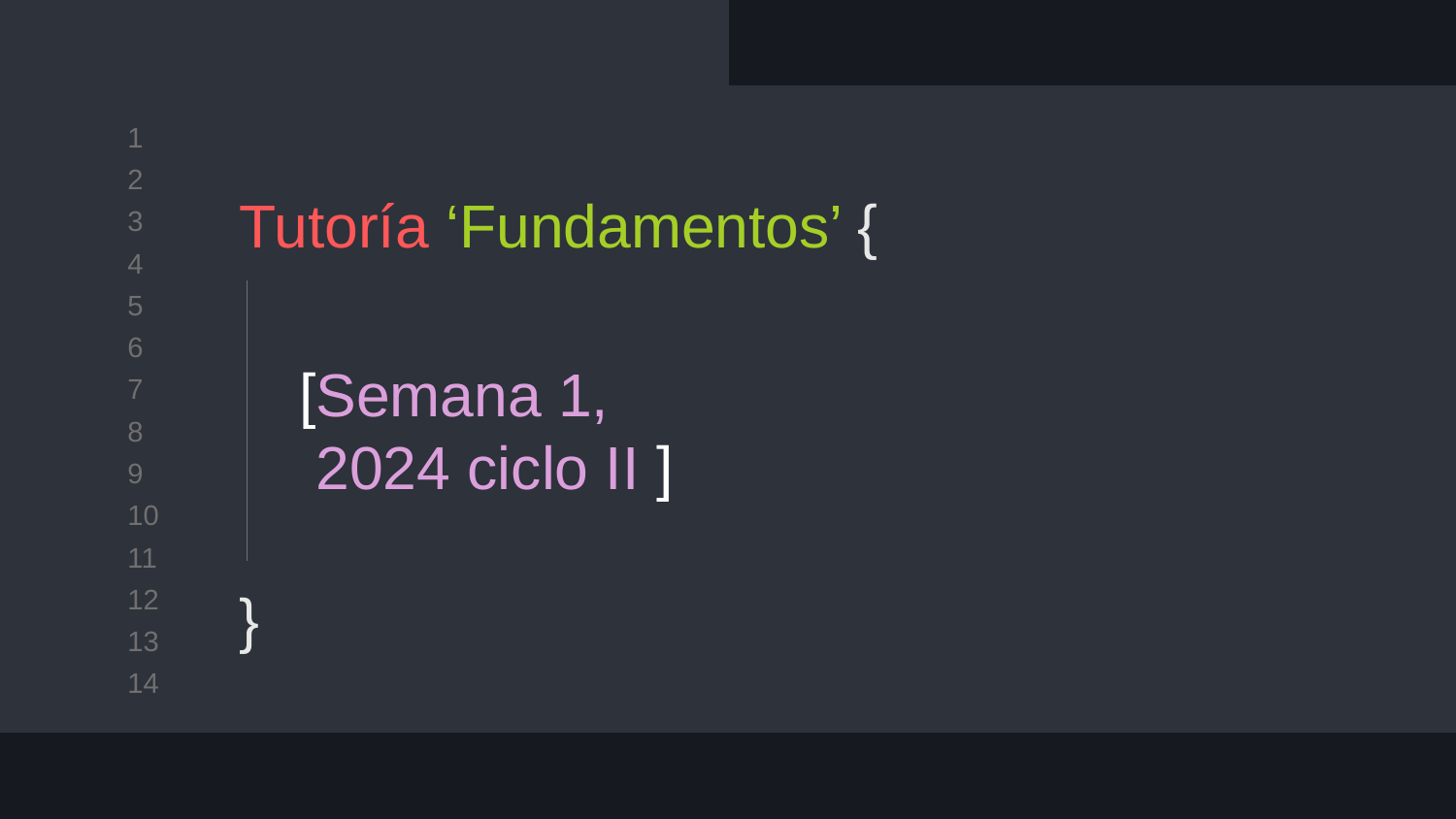

# Tutoría ‘Fundamentos’ {
}
[Semana 1,
 2024 ciclo II ]